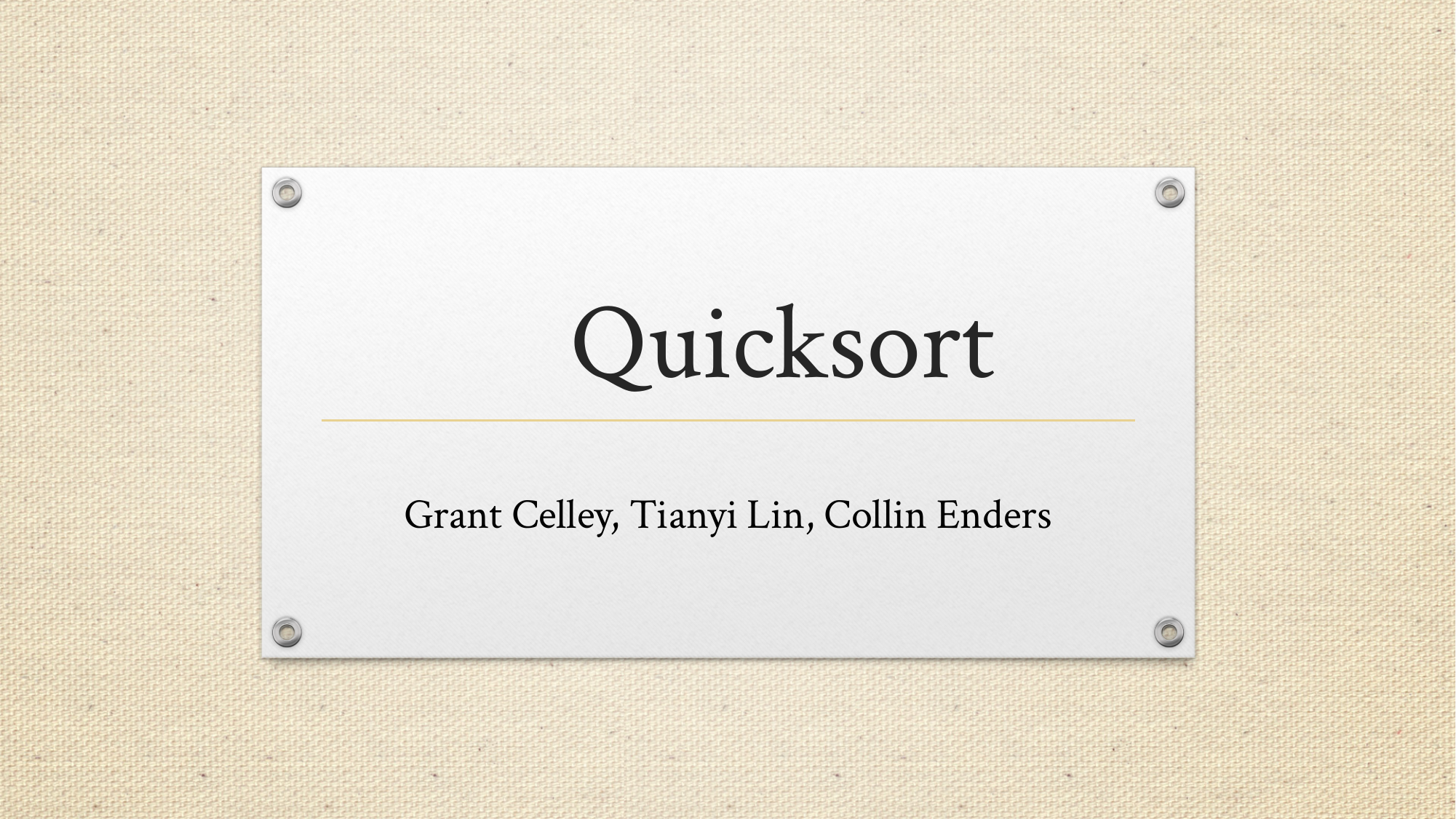

# Quicksort
Grant Celley, Tianyi Lin, Collin Enders